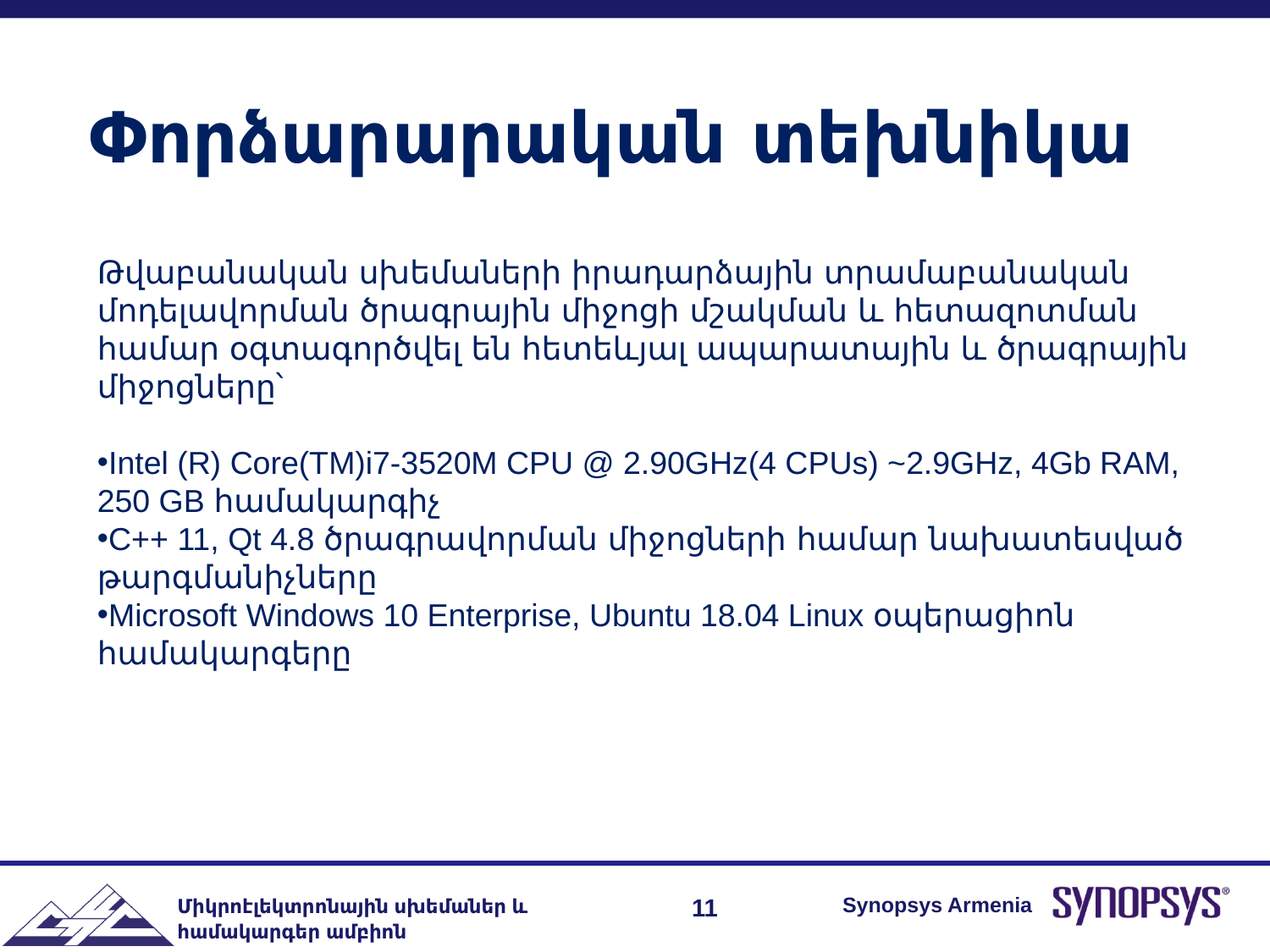

Փորձարարական տեխնիկա
Թվաբանական սխեմաների իրադարձային տրամաբանական մոդելավորման ծրագրային միջոցի մշակման և հետազոտման համար օգտագործվել են հետեևյալ ապարատային և ծրագրային միջոցները՝

Intel (R) Core(TM)i7-3520M CPU @ 2.90GHz(4 CPUs) ~2.9GHz, 4Gb RAM, 250 GB համակարգիչ
C++ 11, Qt 4.8 ծրագրավորման միջոցների համար նախատեսված թարգմանիչները
Microsoft Windows 10 Enterprise, Ubuntu 18.04 Linux օպերացիոն համակարգերը